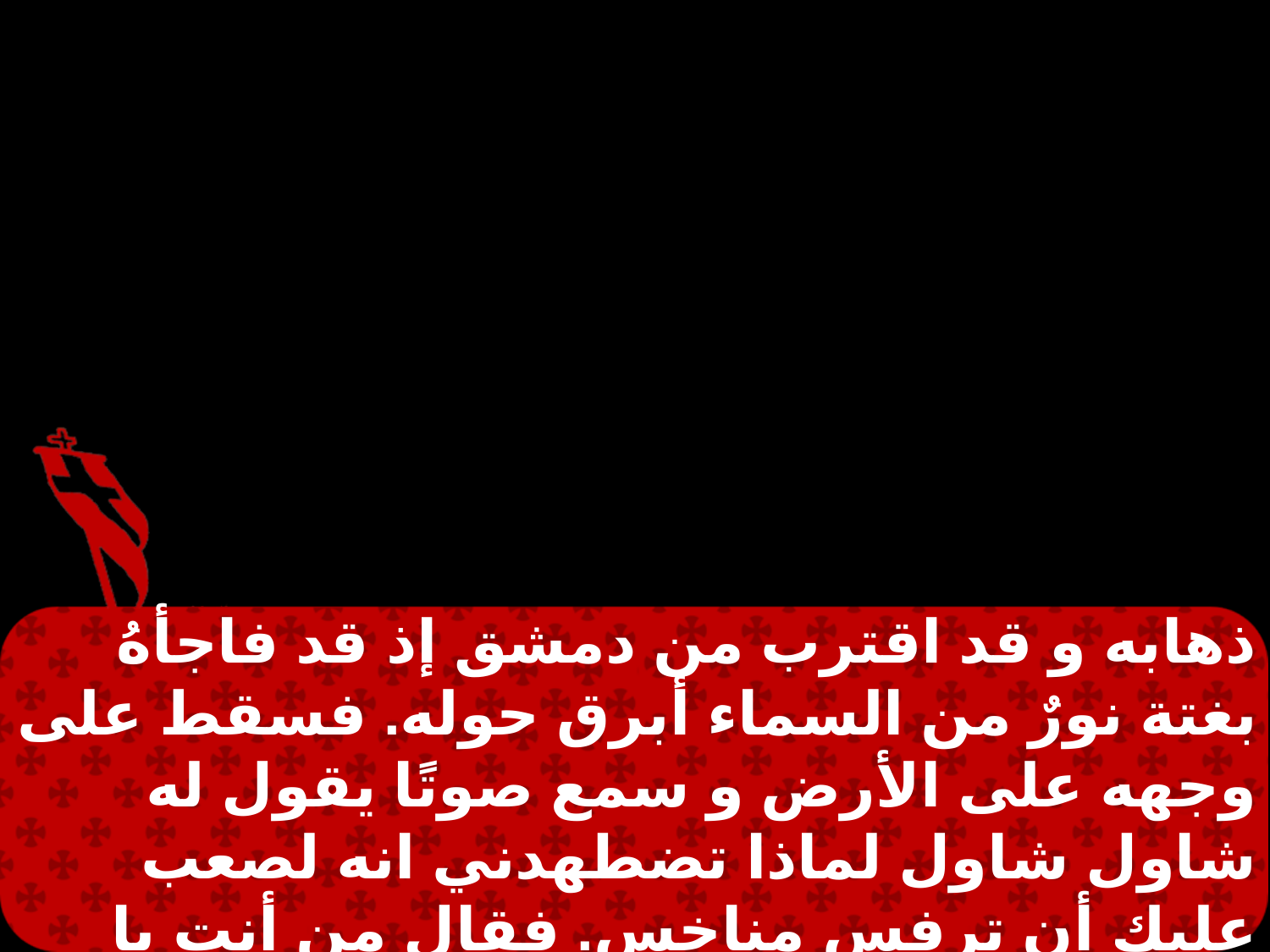

ذهابه و قد اقترب من دمشق إذ قد فاجأهُ بغتة نورٌ من السماء أبرق حوله. فسقط على وجهه على الأرض و سمع صوتًا يقول له شاول شاول لماذا تضطهدني انه لصعب عليك أن ترفس مناخس. فقال من أنت يا رب